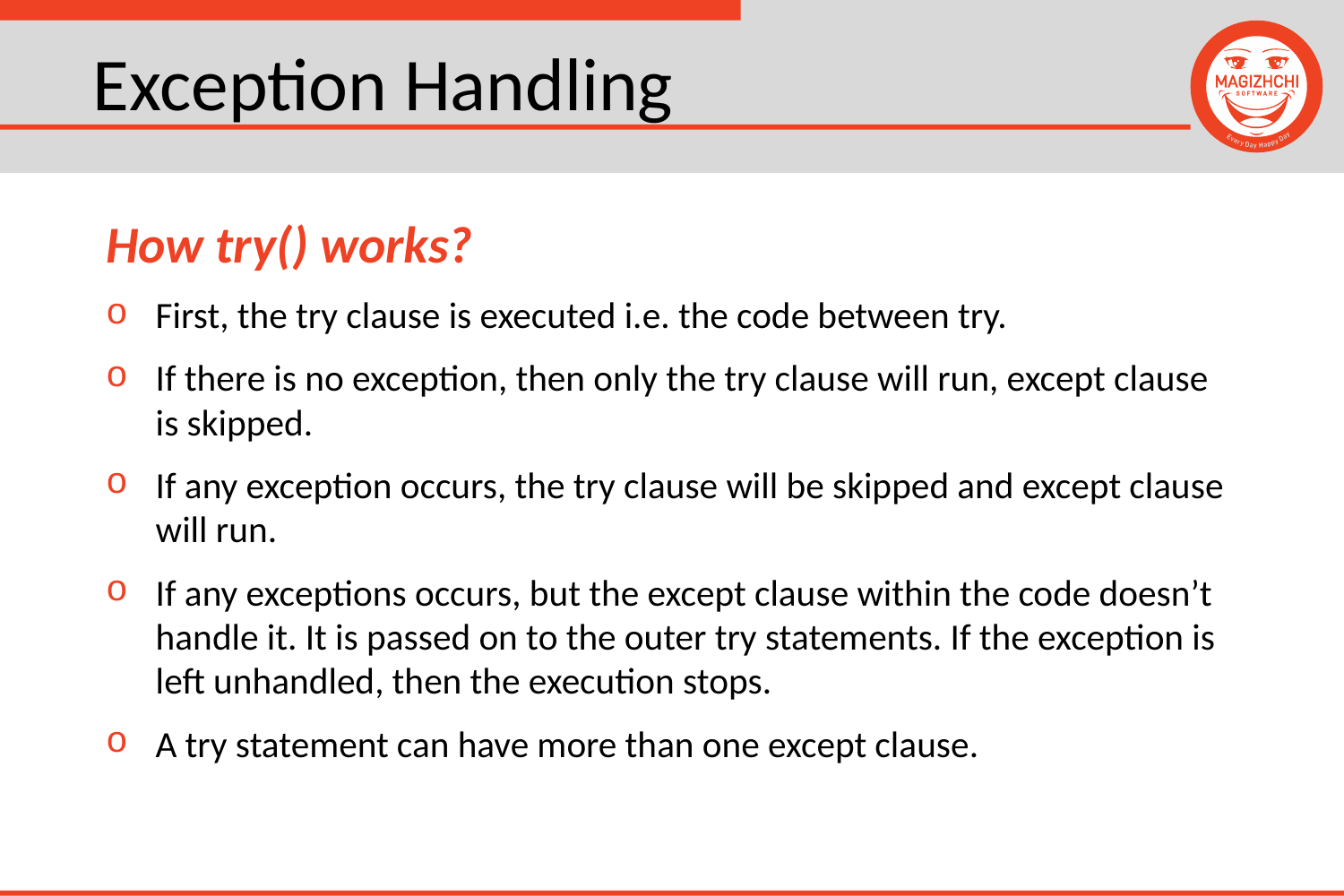

# Exception Handling
How try() works?
First, the try clause is executed i.e. the code between try.
If there is no exception, then only the try clause will run, except clause is skipped.
If any exception occurs, the try clause will be skipped and except clause will run.
If any exceptions occurs, but the except clause within the code doesn’t handle it. It is passed on to the outer try statements. If the exception is left unhandled, then the execution stops.
A try statement can have more than one except clause.